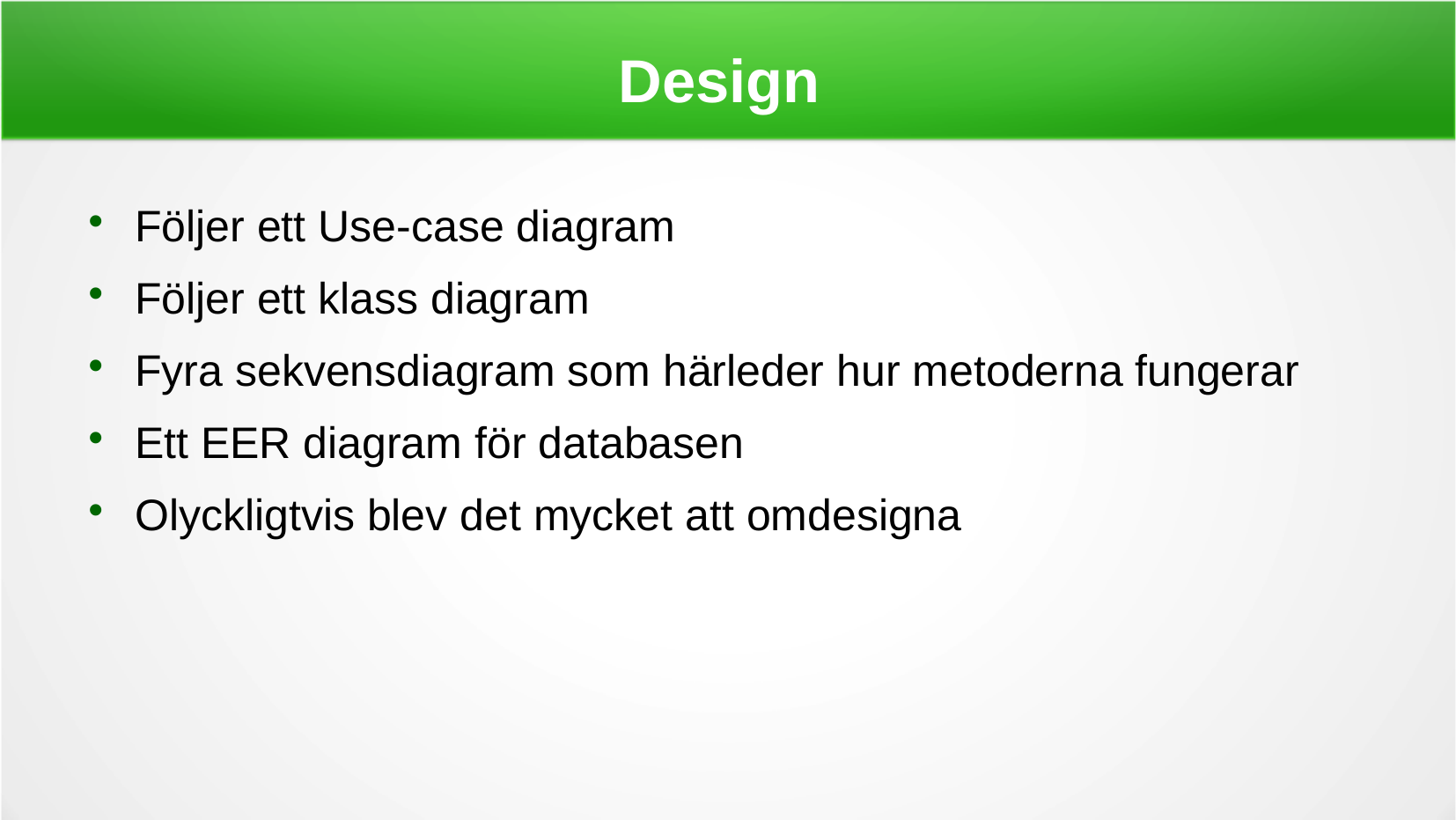

Design
Följer ett Use-case diagram
Följer ett klass diagram
Fyra sekvensdiagram som härleder hur metoderna fungerar
Ett EER diagram för databasen
Olyckligtvis blev det mycket att omdesigna